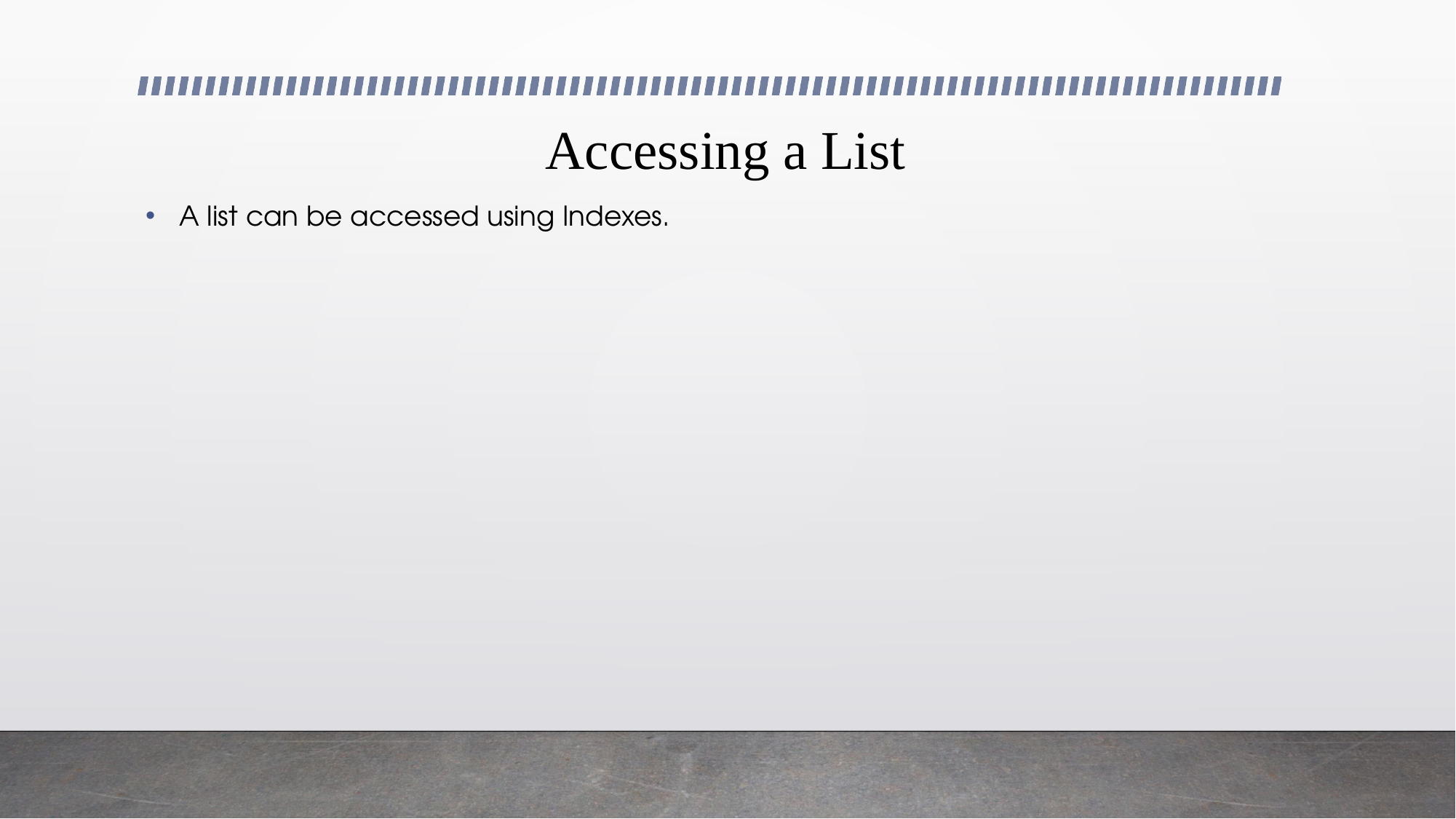

# Accessing a List
A list can be accessed using Indexes.